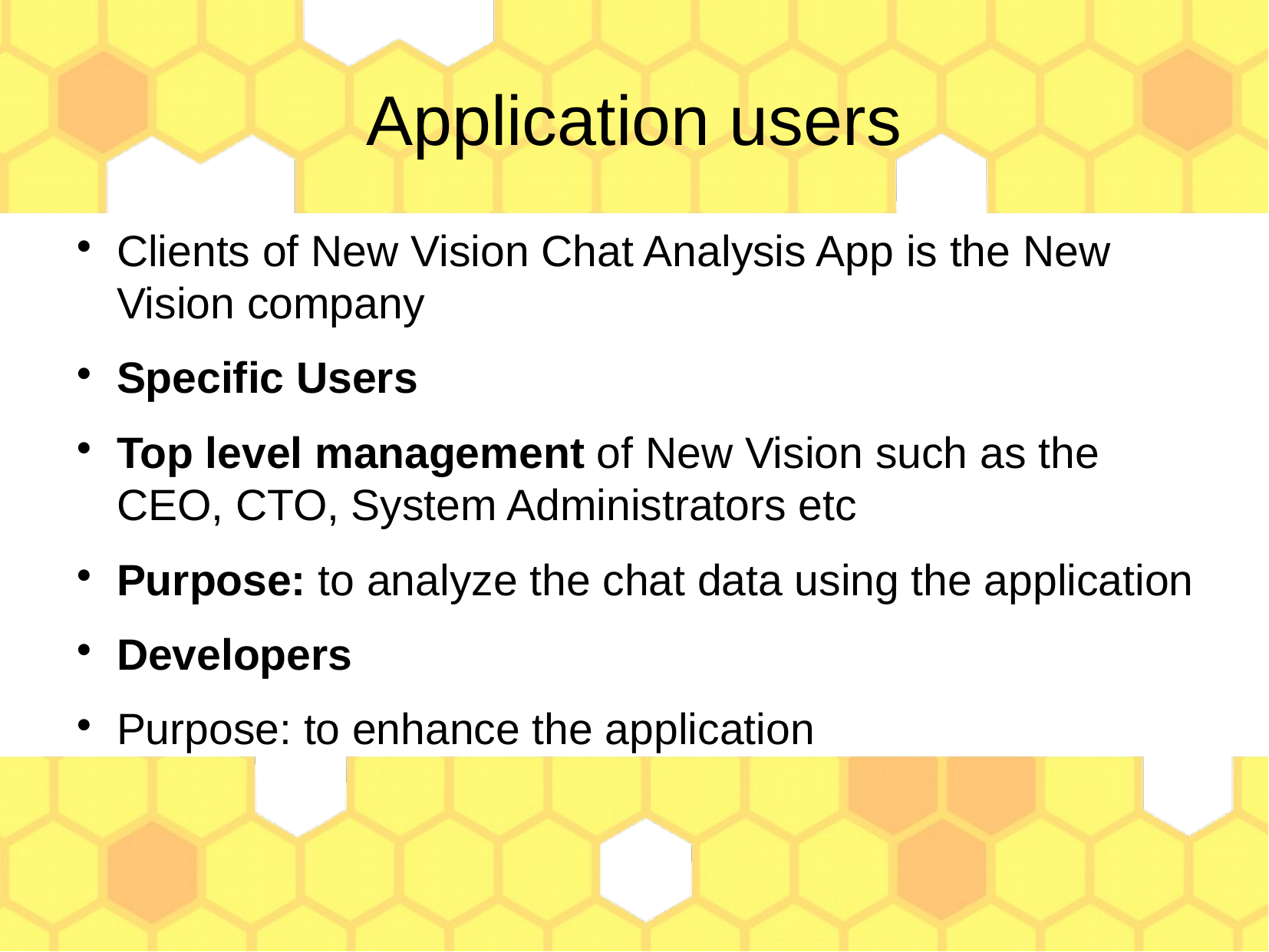

Application users
Clients of New Vision Chat Analysis App is the New Vision company
Specific Users
Top level management of New Vision such as the CEO, CTO, System Administrators etc
Purpose: to analyze the chat data using the application
Developers
Purpose: to enhance the application